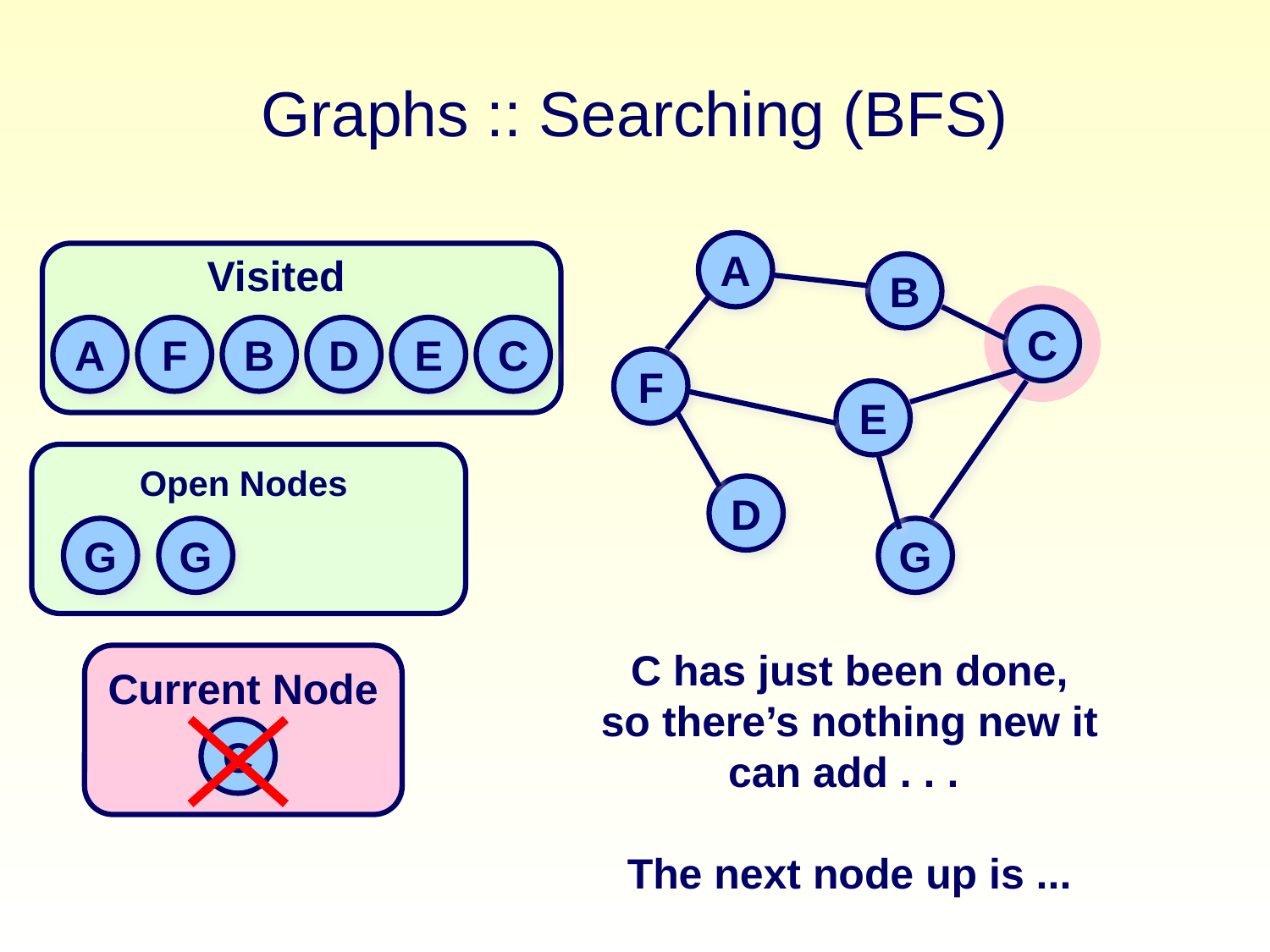

# Graphs :: Searching (BFS)
A

Visited
B

C
A
F
B
D
E
C
F

E

Open Nodes

D
G
G
G
C has just been done,
so there’s nothing new it
can add . . .

The next node up is ...

Current Node

C